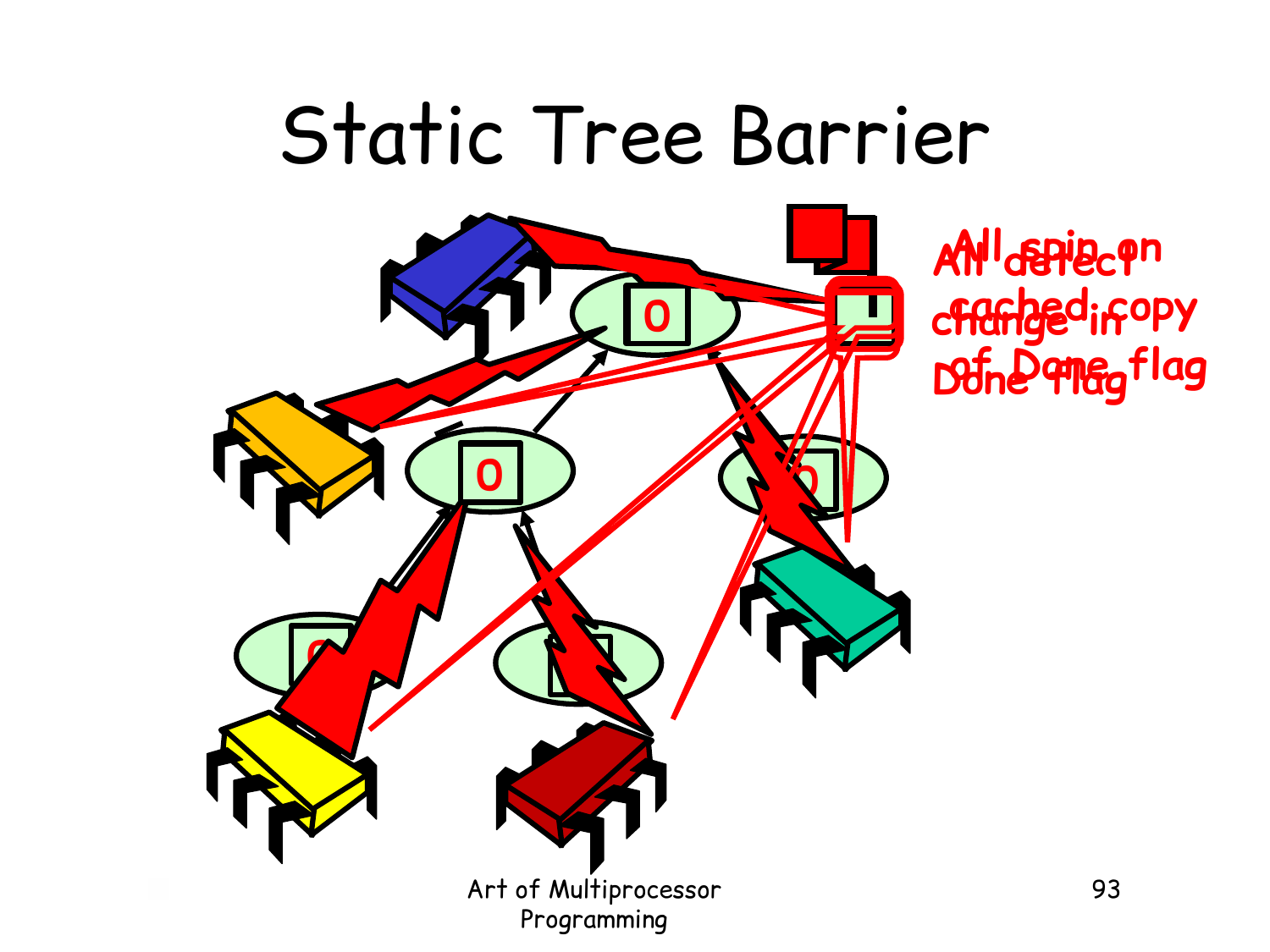

# Static Tree Barrier

All spin on
cached copy
of Done flag

All detect
change in
Done flag

1
2
0

1
2
0
0

0
0
Art of Multiprocessor Programming
93